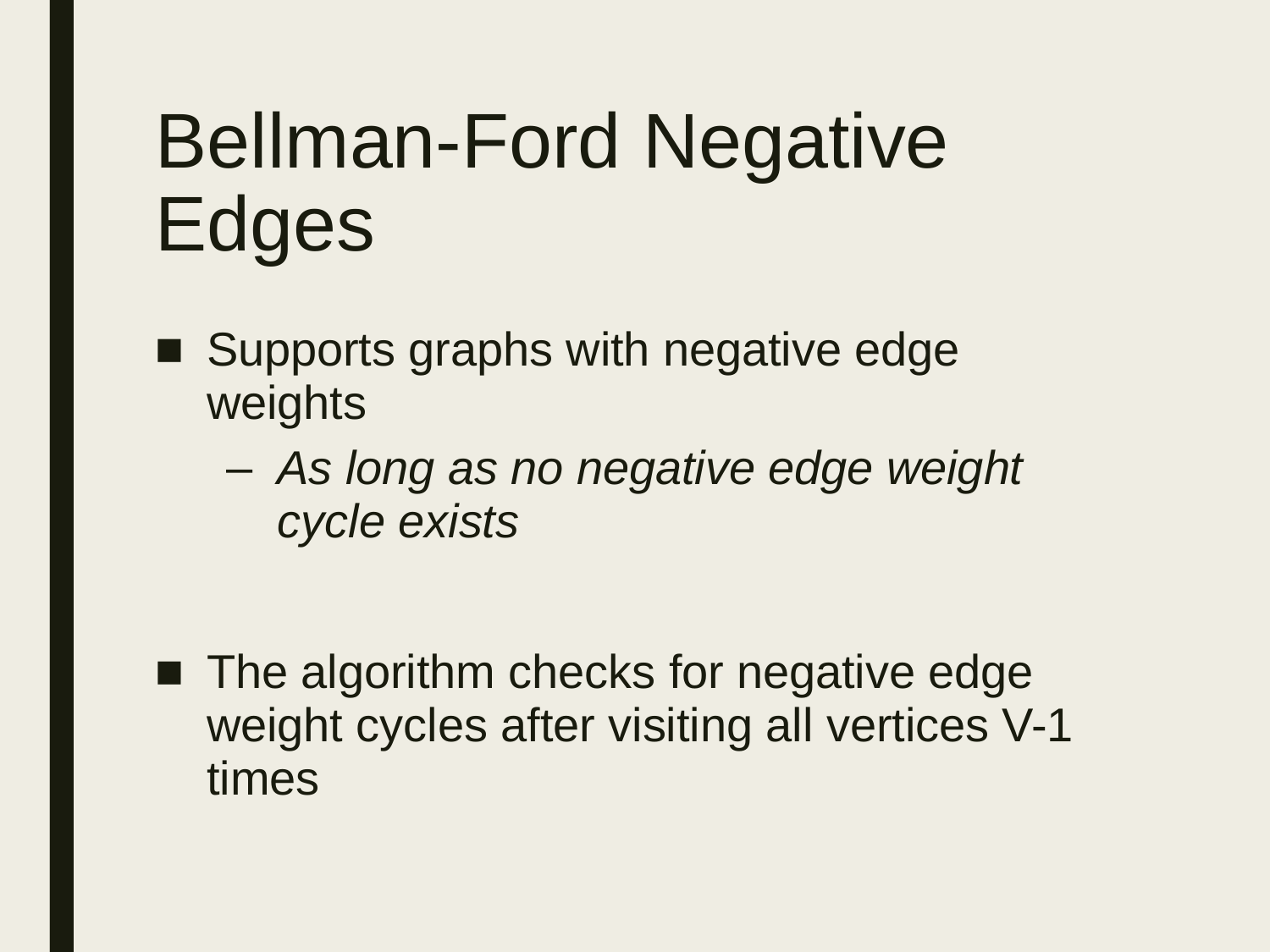

# Bellman-Ford Negative Edges
Supports graphs with negative edge weights
As long as no negative edge weight cycle exists

The algorithm checks for negative edge weight cycles after visiting all vertices V-1 times